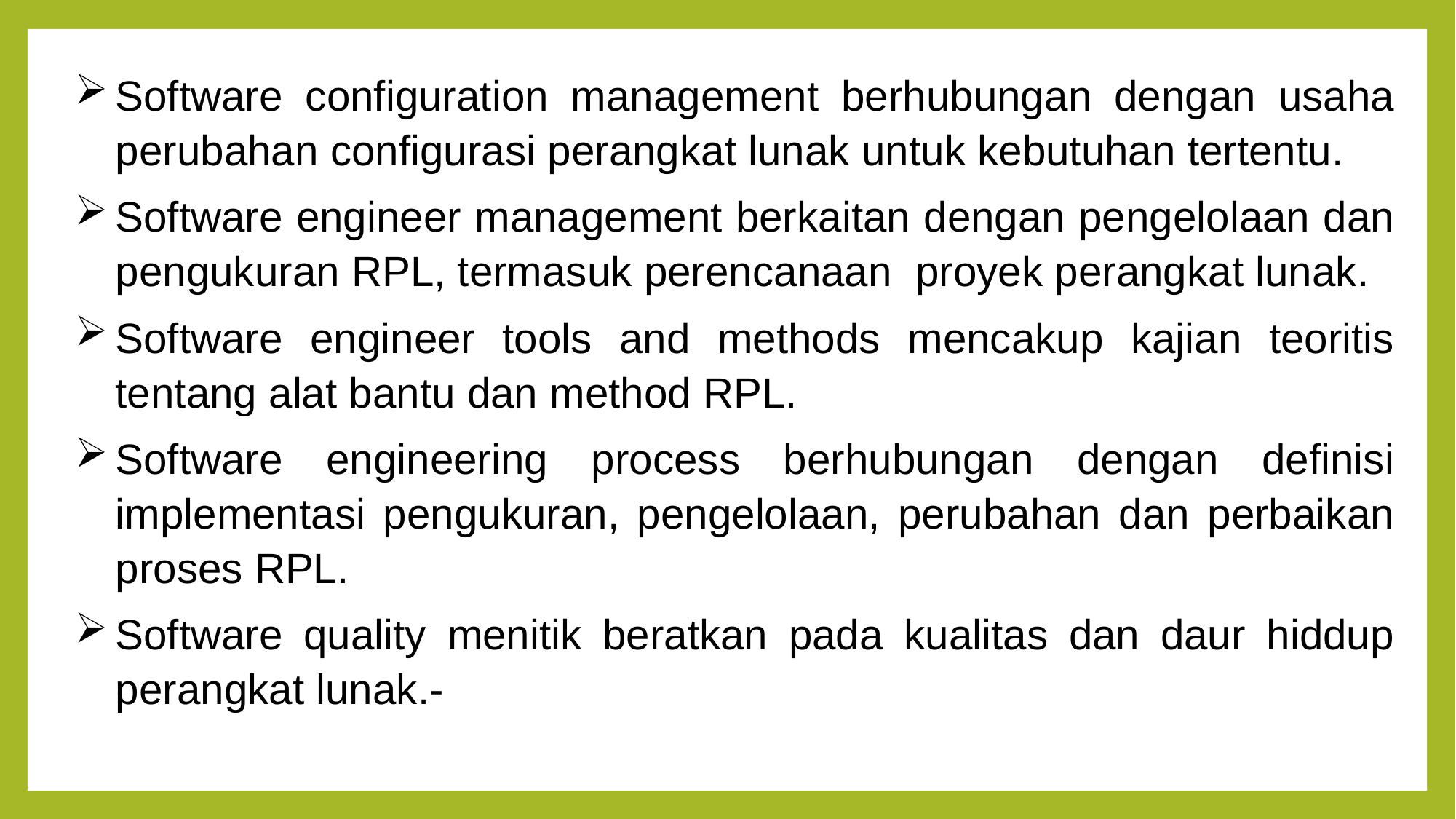

Software configuration management berhubungan dengan usaha perubahan configurasi perangkat lunak untuk kebutuhan tertentu.
Software engineer management berkaitan dengan pengelolaan dan pengukuran RPL, termasuk perencanaan  proyek perangkat lunak.
Software engineer tools and methods mencakup kajian teoritis tentang alat bantu dan method RPL.
Software engineering process berhubungan dengan definisi implementasi pengukuran, pengelolaan, perubahan dan perbaikan proses RPL.
Software quality menitik beratkan pada kualitas dan daur hiddup perangkat lunak.-